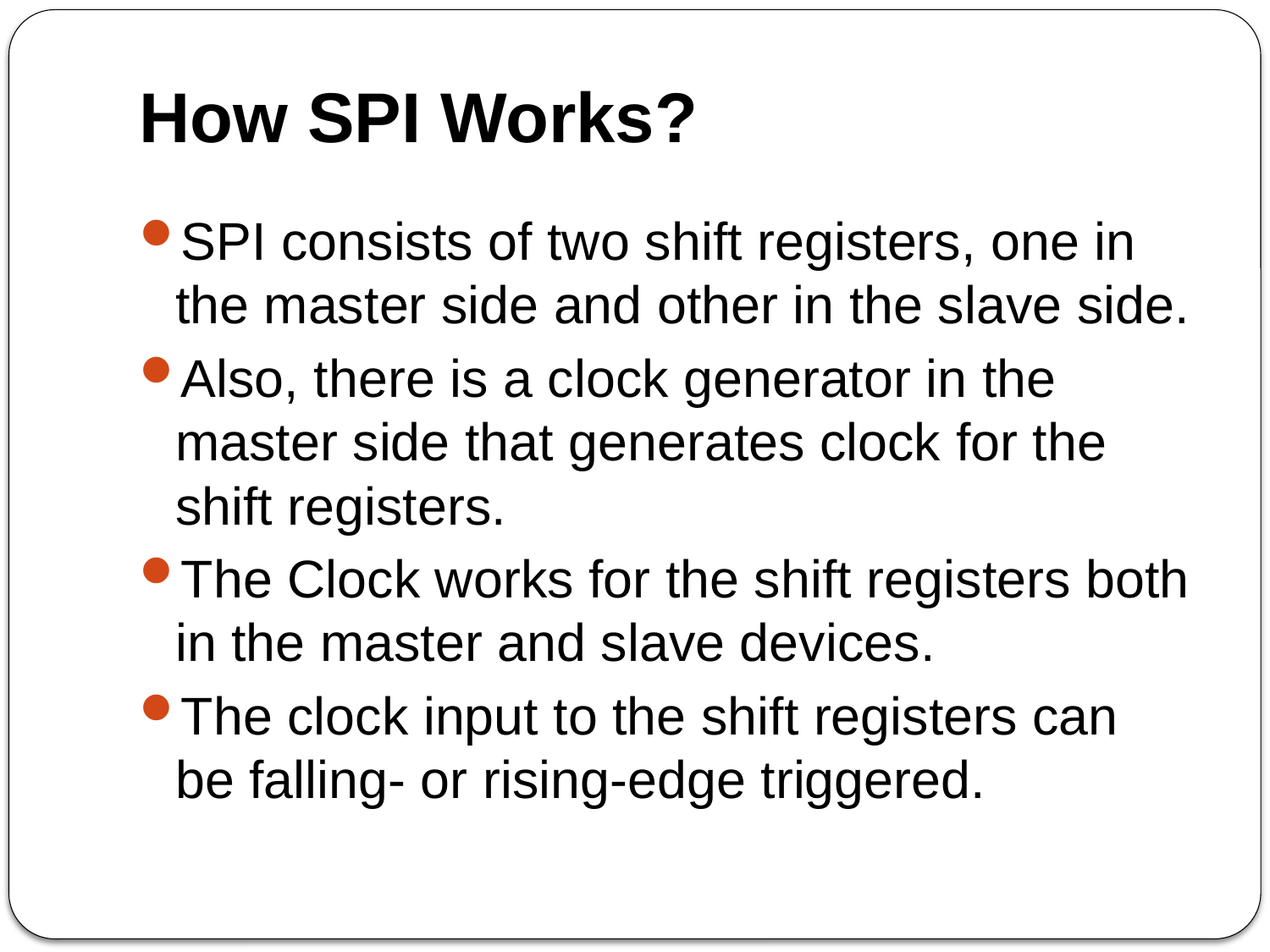

# How SPI Works?
SPI consists of two shift registers, one in the master side and other in the slave side.
Also, there is a clock generator in the master side that generates clock for the shift registers.
The Clock works for the shift registers both in the master and slave devices.
The clock input to the shift registers can be falling- or rising-edge triggered.